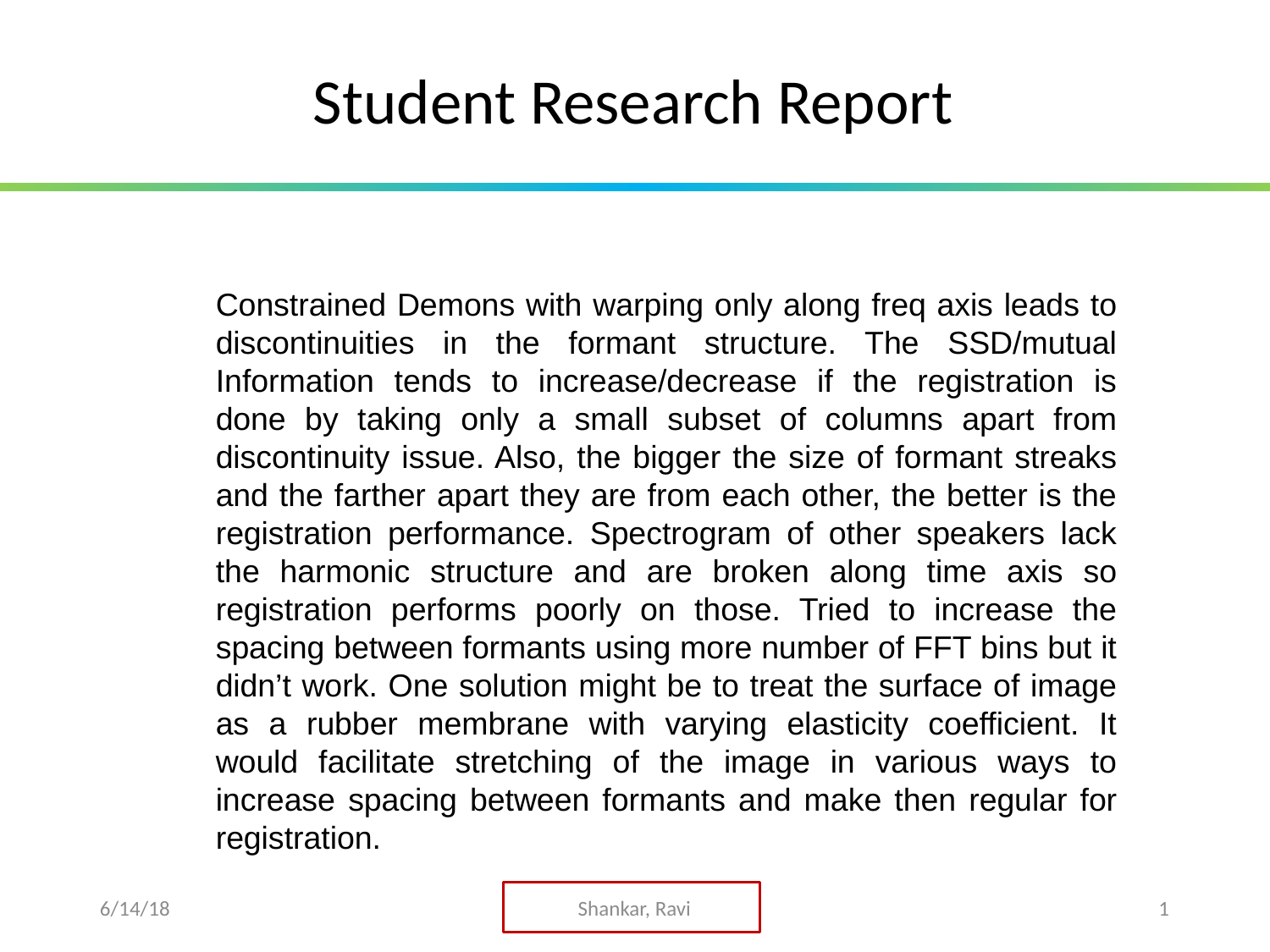

Student Research Report

Constrained Demons with warping only along freq axis leads to discontinuities in the formant structure. The SSD/mutual Information tends to increase/decrease if the registration is done by taking only a small subset of columns apart from discontinuity issue. Also, the bigger the size of formant streaks and the farther apart they are from each other, the better is the registration performance. Spectrogram of other speakers lack the harmonic structure and are broken along time axis so registration performs poorly on those. Tried to increase the spacing between formants using more number of FFT bins but it didn’t work. One solution might be to treat the surface of image as a rubber membrane with varying elasticity coefficient. It would facilitate stretching of the image in various ways to increase spacing between formants and make then regular for registration.
6/14/18
Shankar, Ravi

1